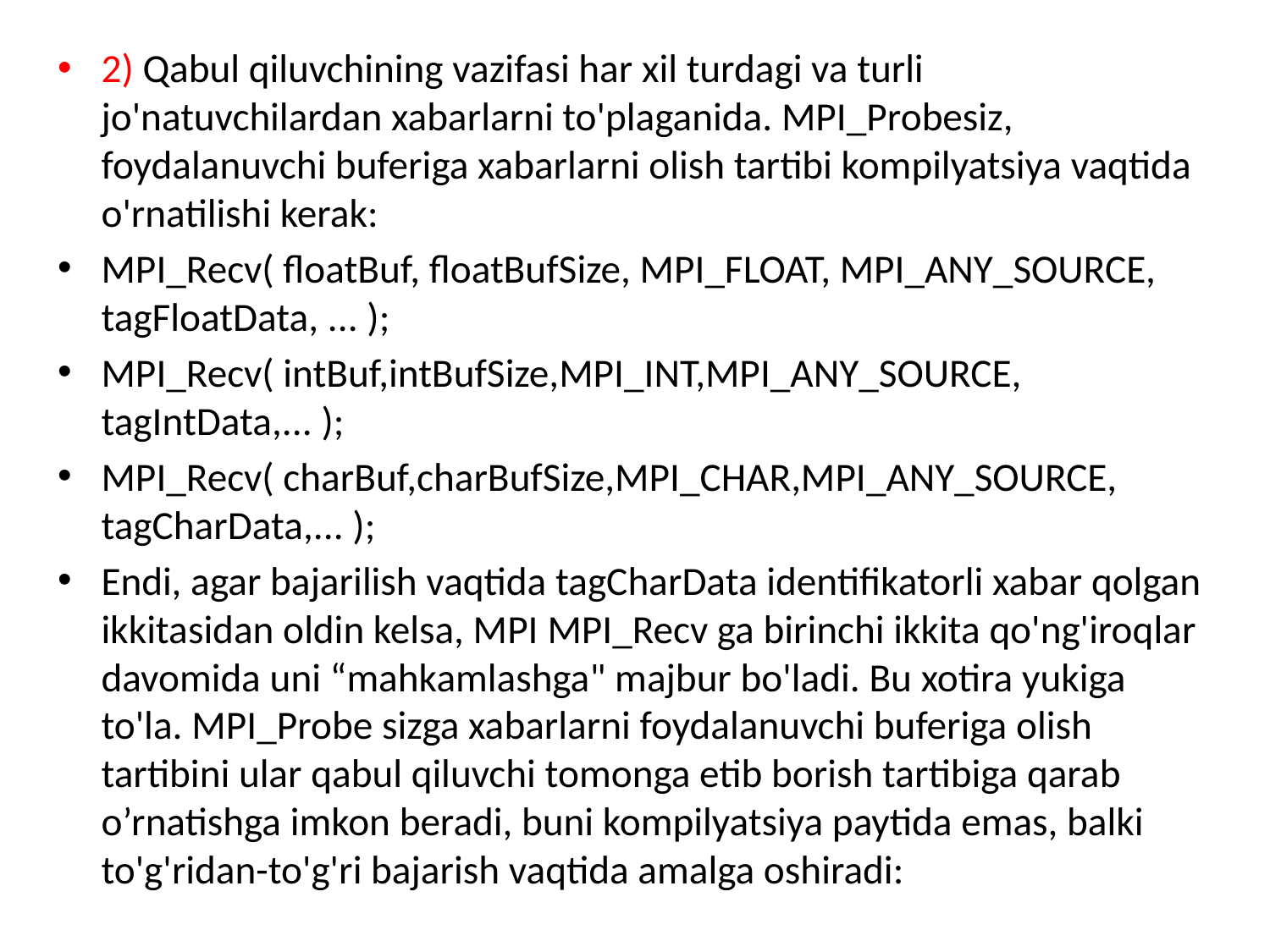

2) Qabul qiluvchining vazifasi har xil turdagi va turli jo'natuvchilardan xabarlarni to'plaganida. MPI_Probesiz, foydalanuvchi buferiga xabarlarni olish tartibi kompilyatsiya vaqtida o'rnatilishi kerak:
MPI_Recv( floatBuf, floatBufSize, MPI_FLOAT, MPI_ANY_SOURCE, tagFloatData, ... );
MPI_Recv( intBuf,intBufSize,MPI_INT,MPI_ANY_SOURCE, tagIntData,... );
MPI_Recv( charBuf,charBufSize,MPI_CHAR,MPI_ANY_SOURCE, tagCharData,... );
Endi, agar bajarilish vaqtida tagCharData identifikatorli xabar qolgan ikkitasidan oldin kelsa, MPI MPI_Recv ga birinchi ikkita qo'ng'iroqlar davomida uni “mahkamlashga" majbur bo'ladi. Bu xotira yukiga to'la. MPI_Probe sizga xabarlarni foydalanuvchi buferiga olish tartibini ular qabul qiluvchi tomonga etib borish tartibiga qarab o’rnatishga imkon beradi, buni kompilyatsiya paytida emas, balki to'g'ridan-to'g'ri bajarish vaqtida amalga oshiradi: